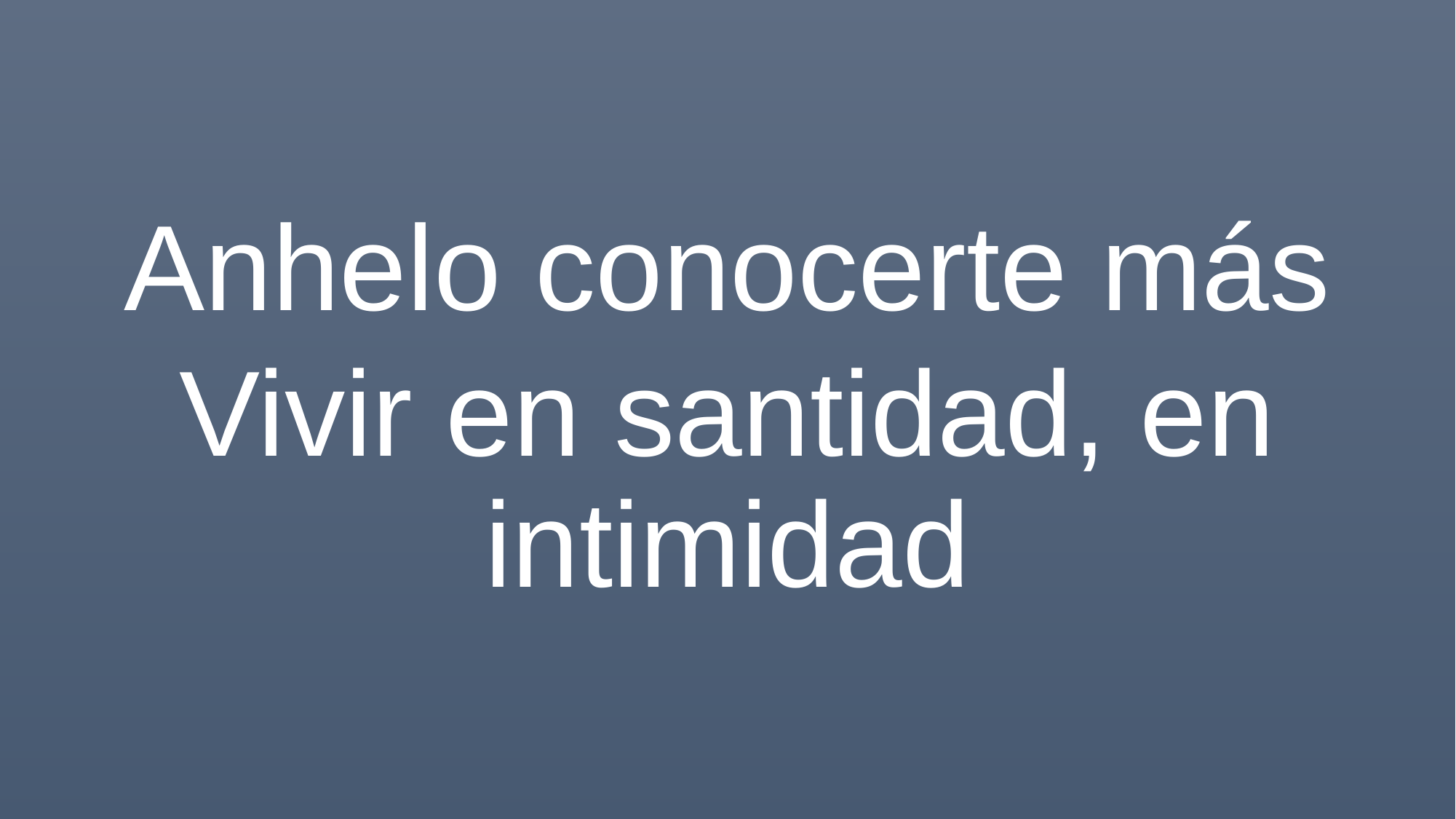

Anhelo conocerte más
Vivir en santidad, en intimidad